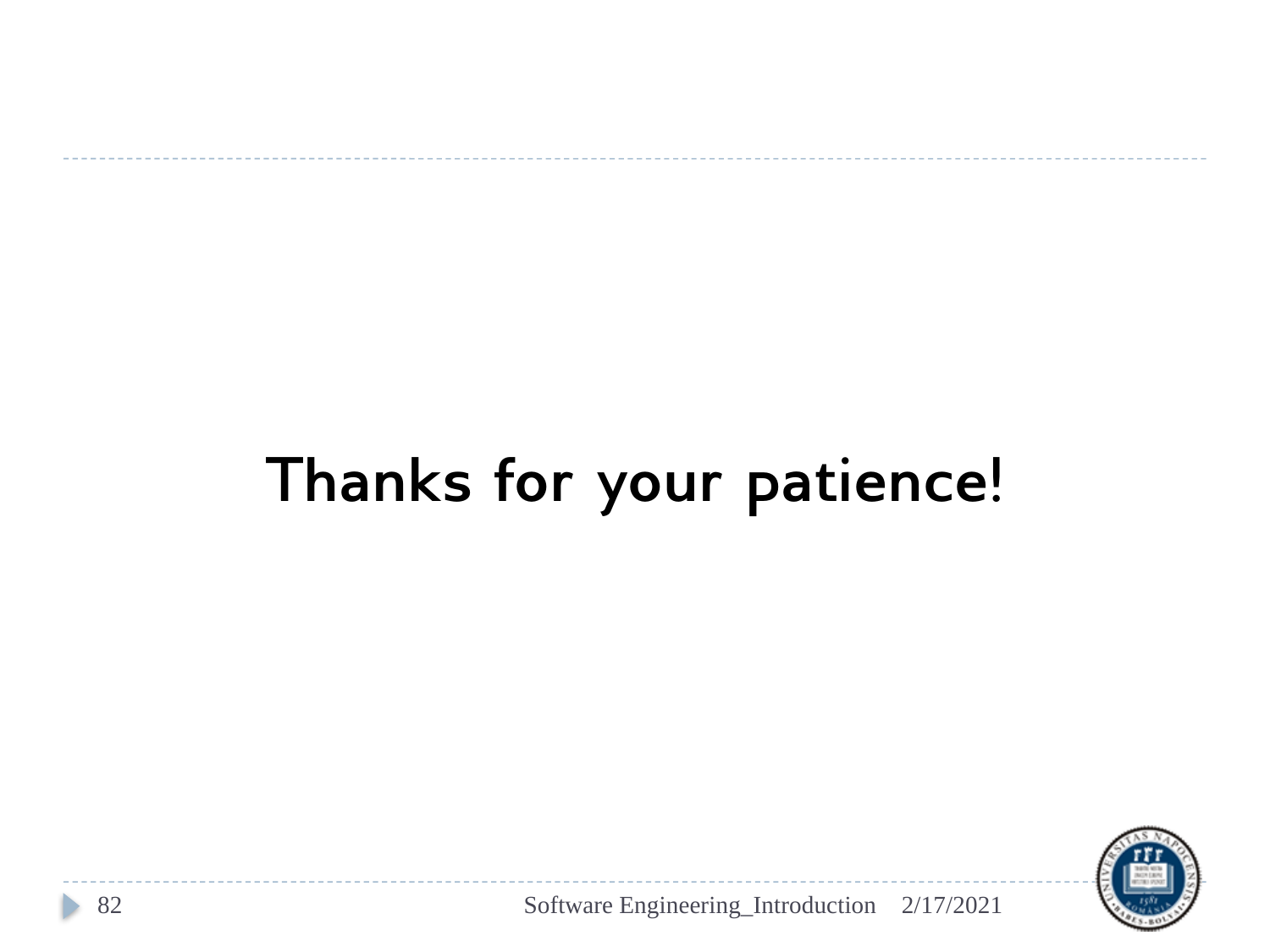

Thanks for your patience!

82
Software Engineering_Introduction
2/17/2021